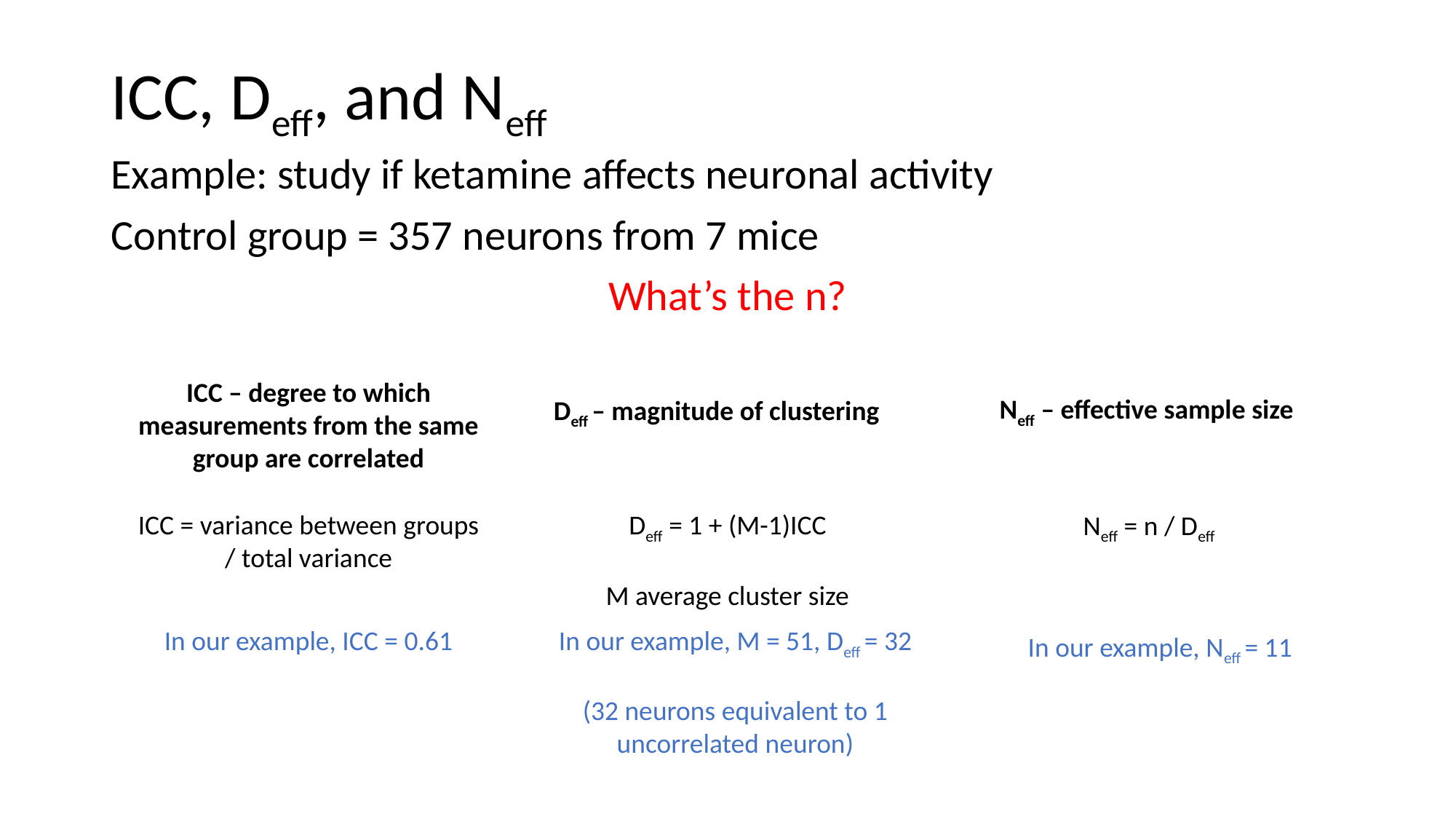

# ICC, Deff, and Neff
Example: study if ketamine affects neuronal activity
Control group = 357 neurons from 7 mice
What’s the n?
ICC – degree to which measurements from the same group are correlated
ICC = variance between groups / total variance
In our example, ICC = 0.61
Neff – effective sample size
Neff = n / Deff
In our example, Neff = 11
Deff – magnitude of clustering
Deff = 1 + (M-1)ICC
M average cluster size
In our example, M = 51, Deff = 32

(32 neurons equivalent to 1 uncorrelated neuron)